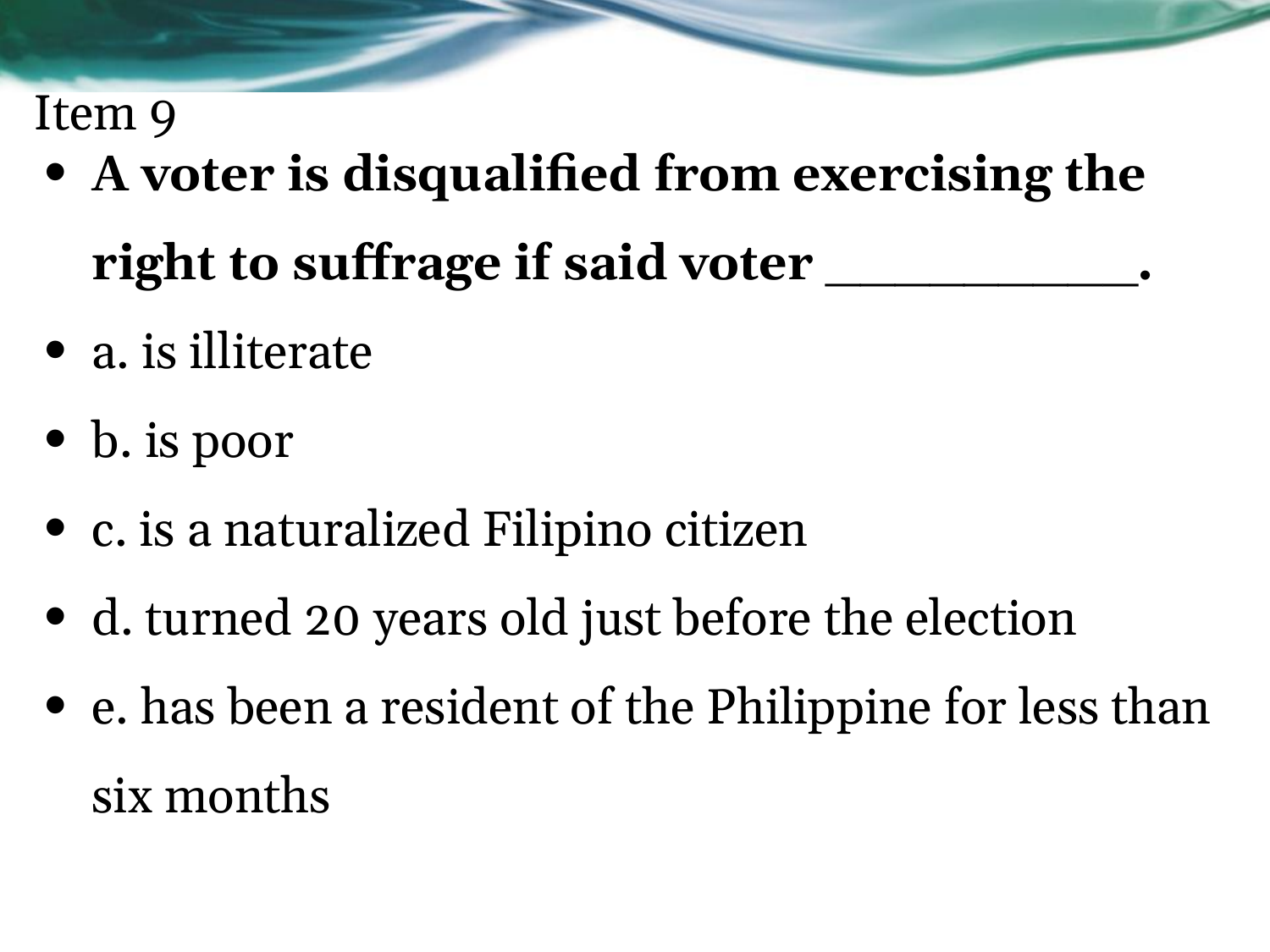

# Item 9
A voter is disqualified from exercising the right to suffrage if said voter _________.
a. is illiterate
b. is poor
c. is a naturalized Filipino citizen
d. turned 20 years old just before the election
e. has been a resident of the Philippine for less than six months